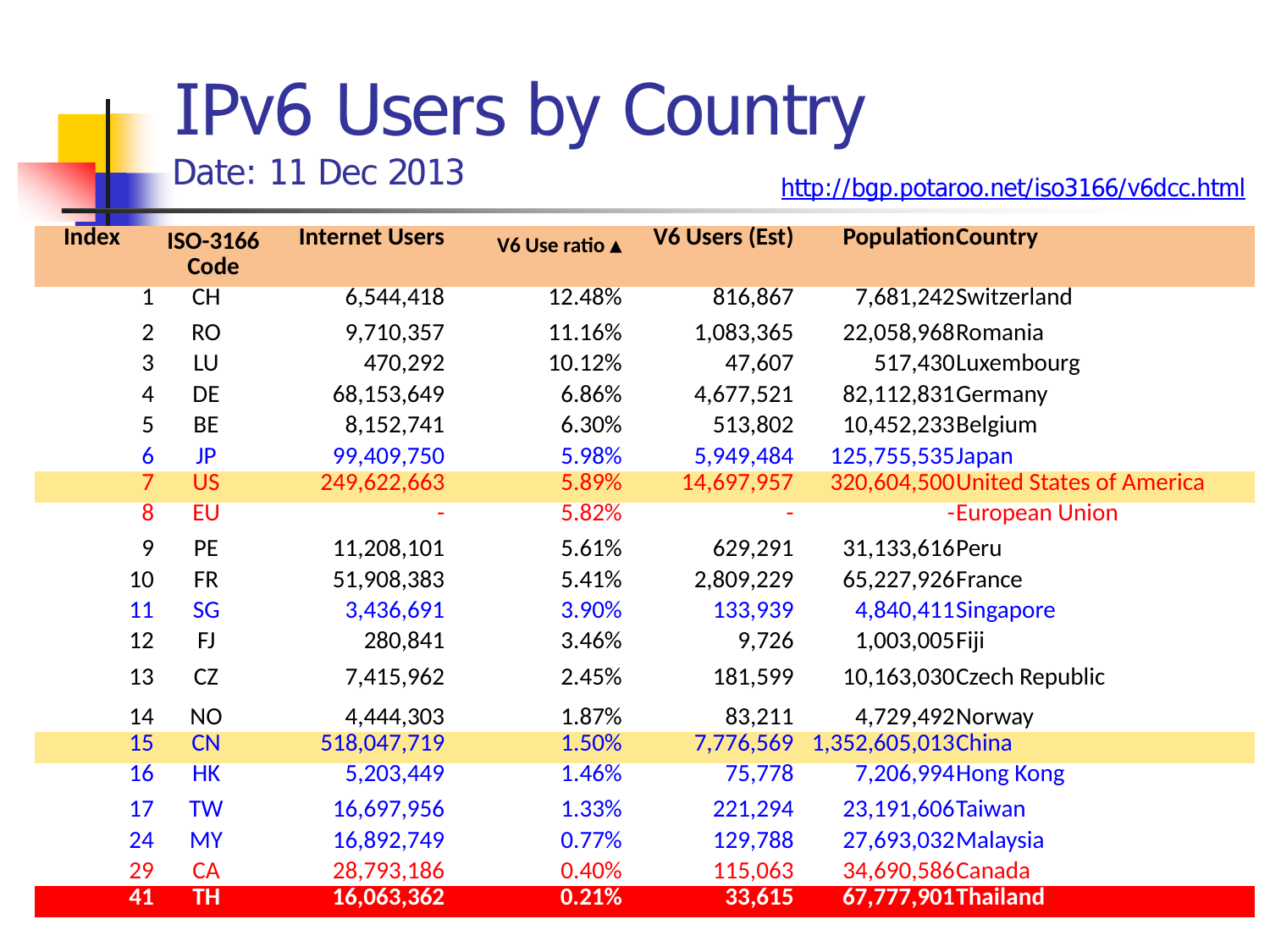

# IPv6 Users by Country

Date: 11 Dec 2013

http://bgp.potaroo.net/iso3166/v6dcc.html

| Index | ISO-3166 Code | Internet Users | V6 Use ratio ▴ | V6 Users (Est) | Population | Country |
| --- | --- | --- | --- | --- | --- | --- |
| 1 | CH | 6,544,418 | 12.48% | 816,867 | 7,681,242 | Switzerland |
| 2 | RO | 9,710,357 | 11.16% | 1,083,365 | 22,058,968 | Romania |
| 3 | LU | 470,292 | 10.12% | 47,607 | 517,430 | Luxembourg |
| 4 | DE | 68,153,649 | 6.86% | 4,677,521 | 82,112,831 | Germany |
| 5 | BE | 8,152,741 | 6.30% | 513,802 | 10,452,233 | Belgium |
| 6 | JP | 99,409,750 | 5.98% | 5,949,484 | 125,755,535 | Japan |
| 7 | US | 249,622,663 | 5.89% | 14,697,957 | 320,604,500 | United States of America |
| 8 | EU | - | 5.82% | - | - | European Union |
| 9 | PE | 11,208,101 | 5.61% | 629,291 | 31,133,616 | Peru |
| 10 | FR | 51,908,383 | 5.41% | 2,809,229 | 65,227,926 | France |
| 11 | SG | 3,436,691 | 3.90% | 133,939 | 4,840,411 | Singapore |
| 12 | FJ | 280,841 | 3.46% | 9,726 | 1,003,005 | Fiji |
| 13 | CZ | 7,415,962 | 2.45% | 181,599 | 10,163,030 | Czech Republic |
| 14 | NO | 4,444,303 | 1.87% | 83,211 | 4,729,492 | Norway |
| 15 | CN | 518,047,719 | 1.50% | 7,776,569 | 1,352,605,013 | China |
| 16 | HK | 5,203,449 | 1.46% | 75,778 | 7,206,994 | Hong Kong |
| 17 | TW | 16,697,956 | 1.33% | 221,294 | 23,191,606 | Taiwan |
| 24 | MY | 16,892,749 | 0.77% | 129,788 | 27,693,032 | Malaysia |
| 29 | CA | 28,793,186 | 0.40% | 115,063 | 34,690,586 | Canada |
| 41 | TH | 16,063,362 | 0.21% | 33,615 | 67,777,901 | Thailand |
29